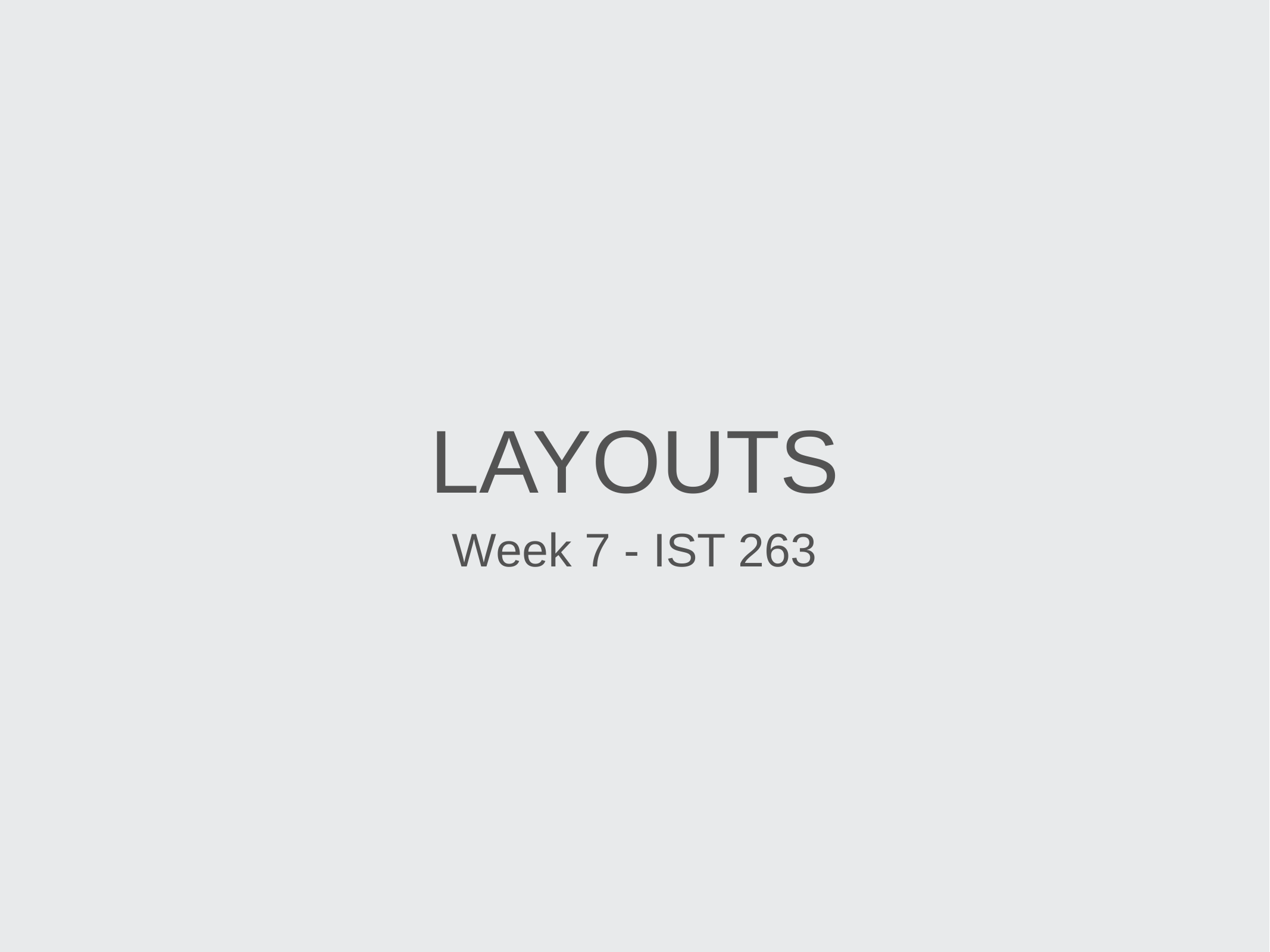

# Layouts
Week 7 - IST 263